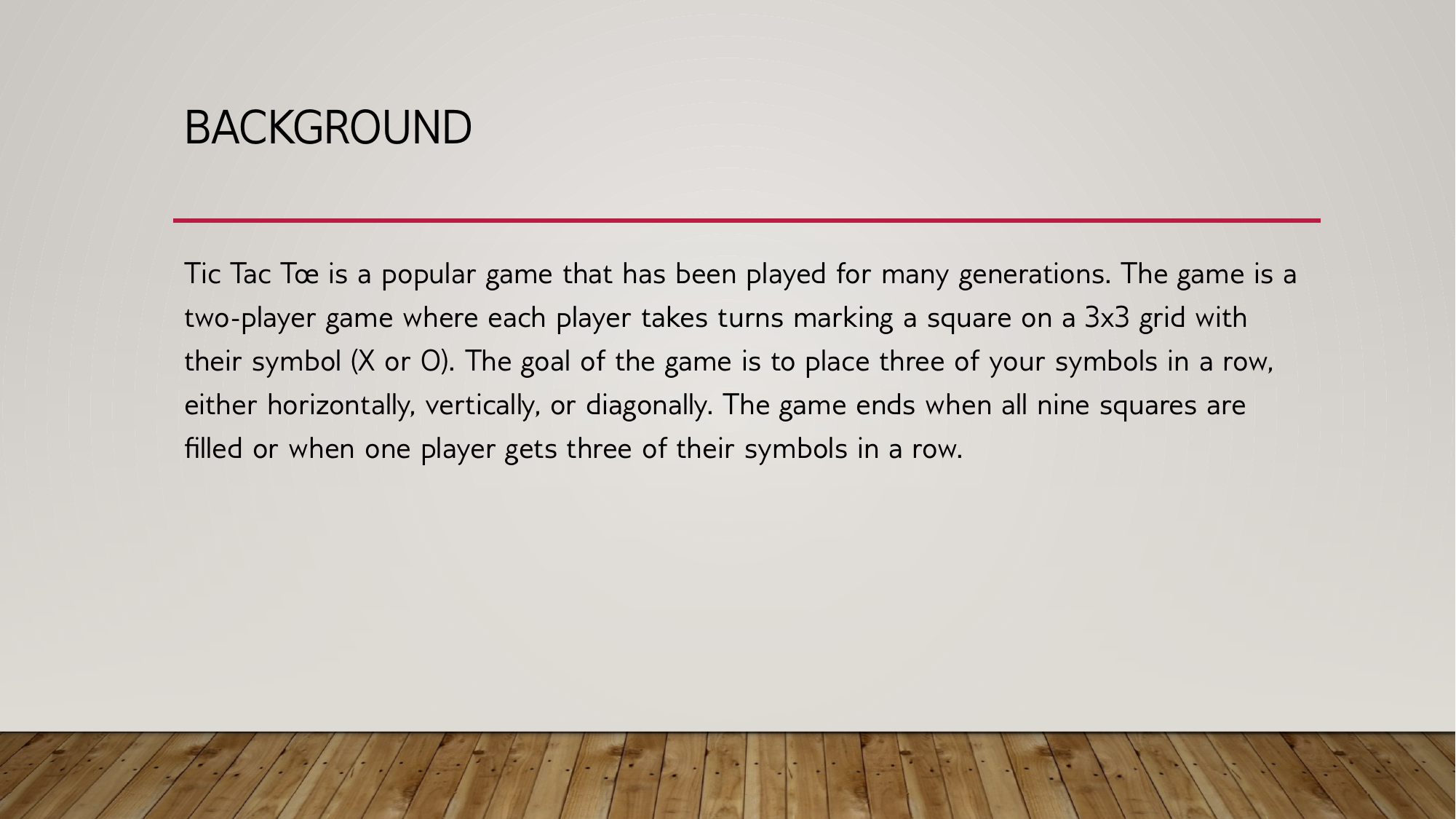

# Background
Tic Tac Toe is a popular game that has been played for many generations. The game is a two-player game where each player takes turns marking a square on a 3x3 grid with their symbol (X or O). The goal of the game is to place three of your symbols in a row, either horizontally, vertically, or diagonally. The game ends when all nine squares are filled or when one player gets three of their symbols in a row.